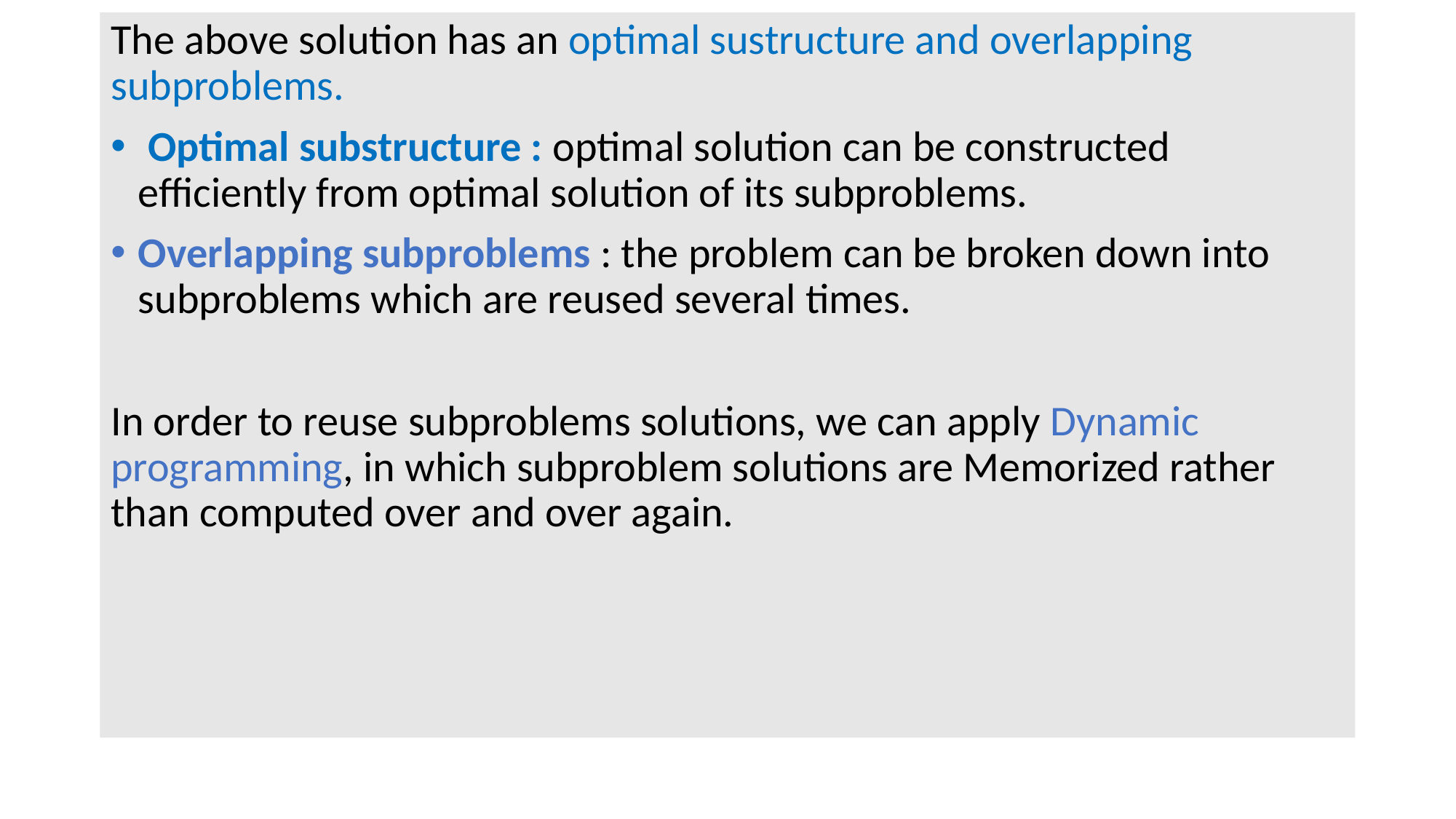

The above solution has an optimal sustructure and overlapping subproblems.
 Optimal substructure : optimal solution can be constructed efficiently from optimal solution of its subproblems.
Overlapping subproblems : the problem can be broken down into subproblems which are reused several times.

In order to reuse subproblems solutions, we can apply Dynamic programming, in which subproblem solutions are Memorized rather than computed over and over again.